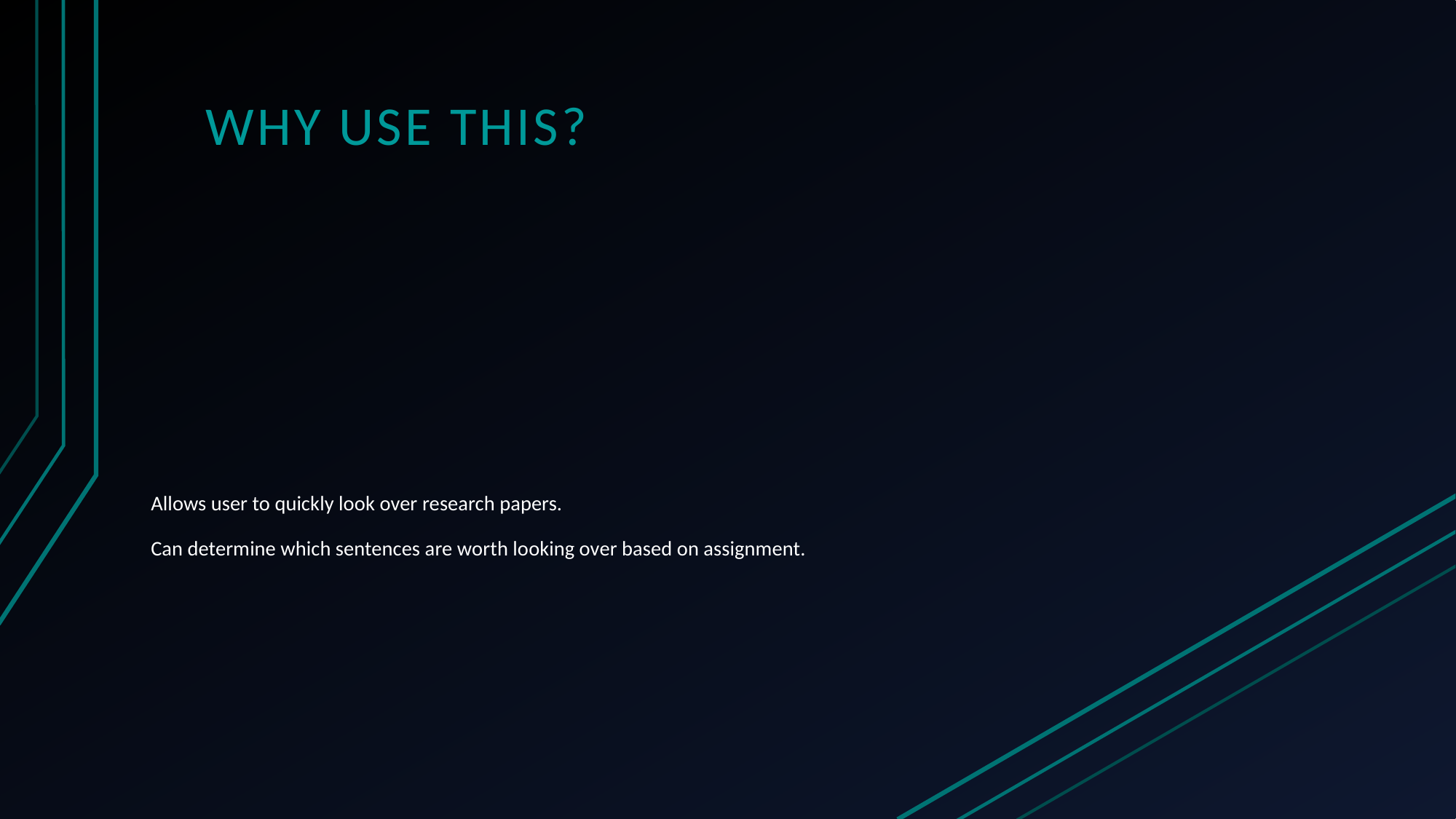

Why use this?
# Allows user to quickly look over research papers. Can determine which sentences are worth looking over based on assignment.